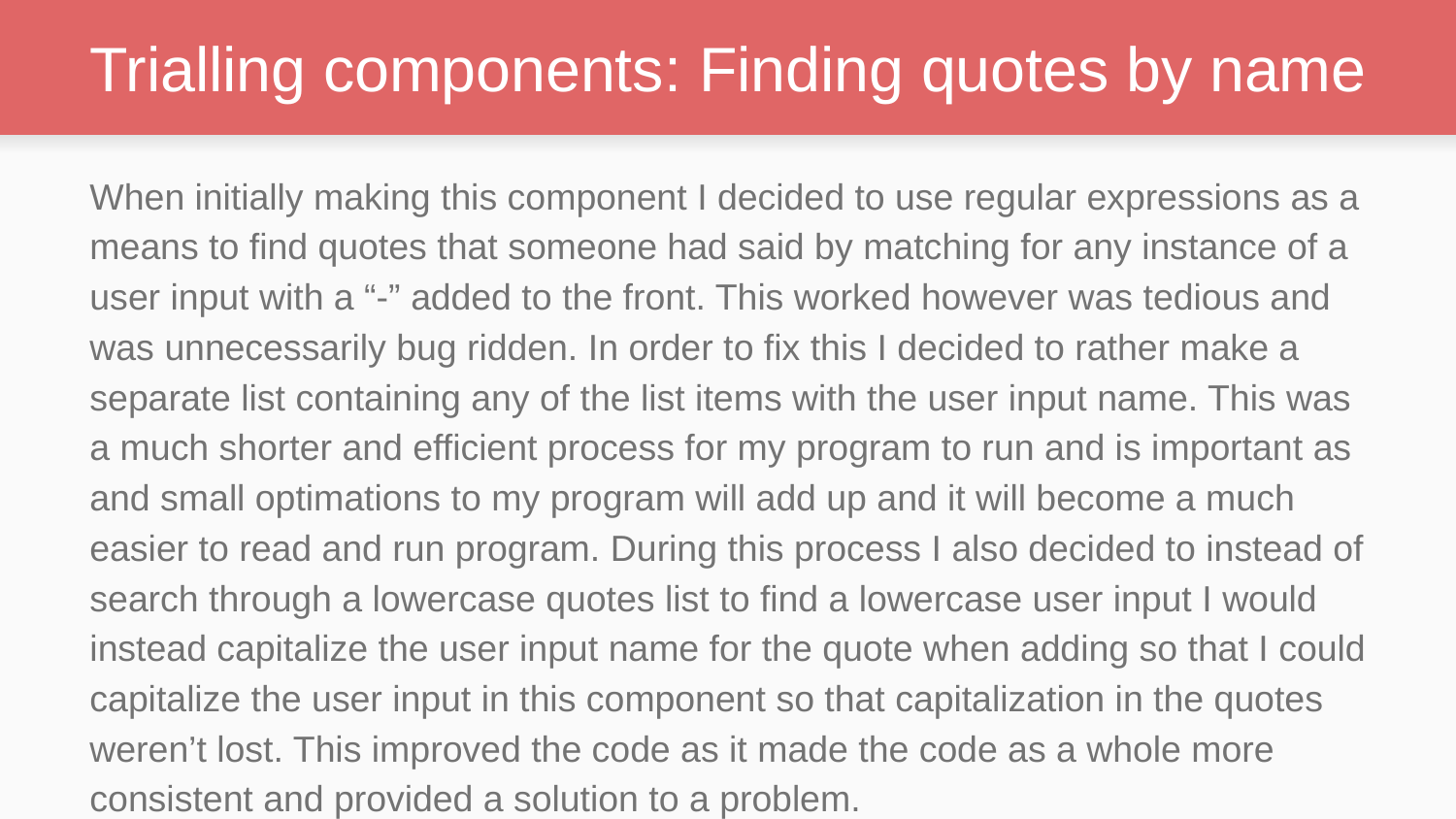

# Trialling components: Finding quotes by name
When initially making this component I decided to use regular expressions as a means to find quotes that someone had said by matching for any instance of a user input with a “-” added to the front. This worked however was tedious and was unnecessarily bug ridden. In order to fix this I decided to rather make a separate list containing any of the list items with the user input name. This was a much shorter and efficient process for my program to run and is important as and small optimations to my program will add up and it will become a much easier to read and run program. During this process I also decided to instead of search through a lowercase quotes list to find a lowercase user input I would instead capitalize the user input name for the quote when adding so that I could capitalize the user input in this component so that capitalization in the quotes weren’t lost. This improved the code as it made the code as a whole more consistent and provided a solution to a problem.